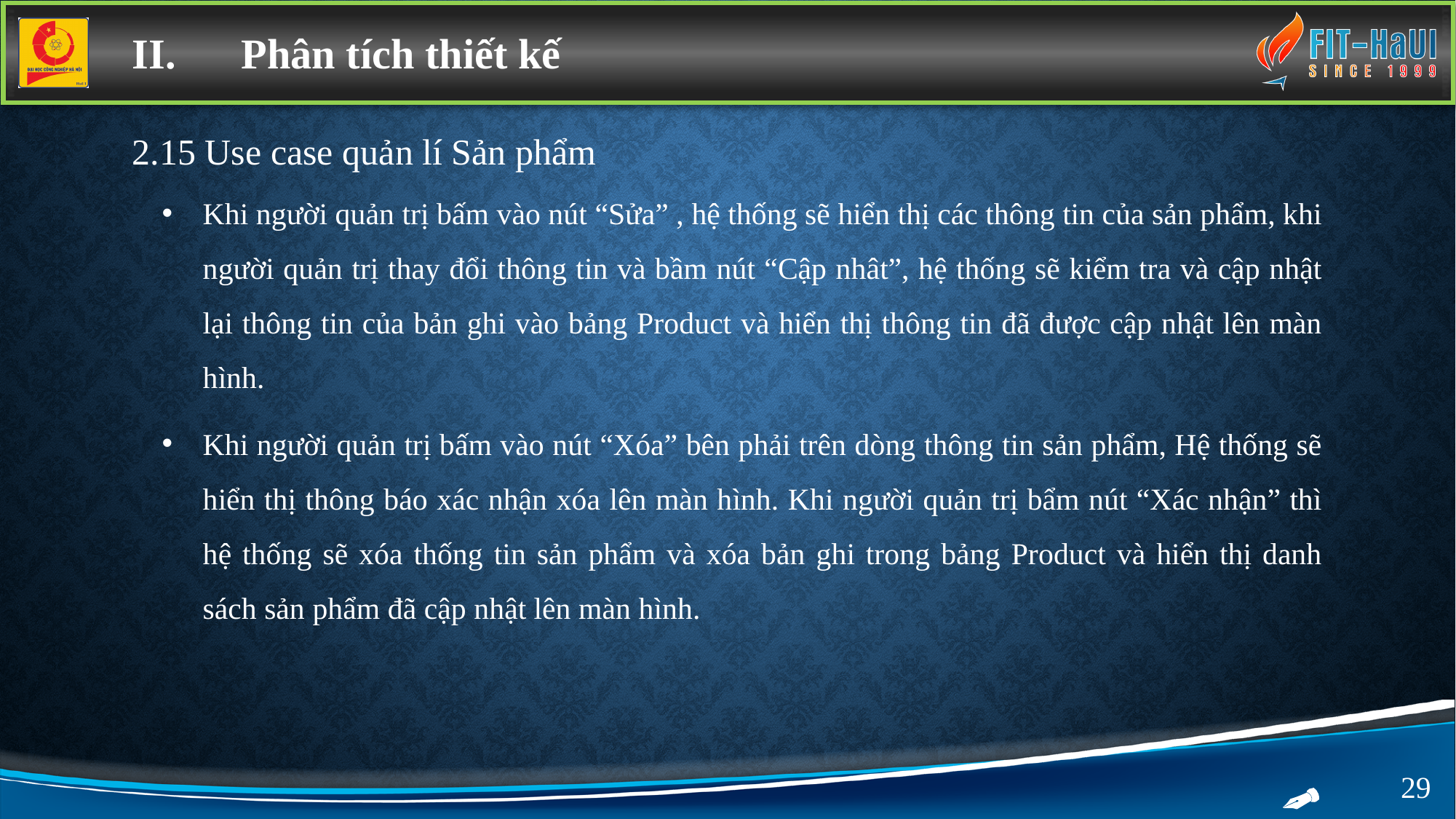

II.	Phân tích thiết kế
2.15 Use case quản lí Sản phẩm
Khi người quản trị bấm vào nút “Sửa” , hệ thống sẽ hiển thị các thông tin của sản phẩm, khi người quản trị thay đổi thông tin và bầm nút “Cập nhât”, hệ thống sẽ kiểm tra và cập nhật lại thông tin của bản ghi vào bảng Product và hiển thị thông tin đã được cập nhật lên màn hình.
Khi người quản trị bấm vào nút “Xóa” bên phải trên dòng thông tin sản phẩm, Hệ thống sẽ hiển thị thông báo xác nhận xóa lên màn hình. Khi người quản trị bẩm nút “Xác nhận” thì hệ thống sẽ xóa thống tin sản phẩm và xóa bản ghi trong bảng Product và hiển thị danh sách sản phẩm đã cập nhật lên màn hình.
29